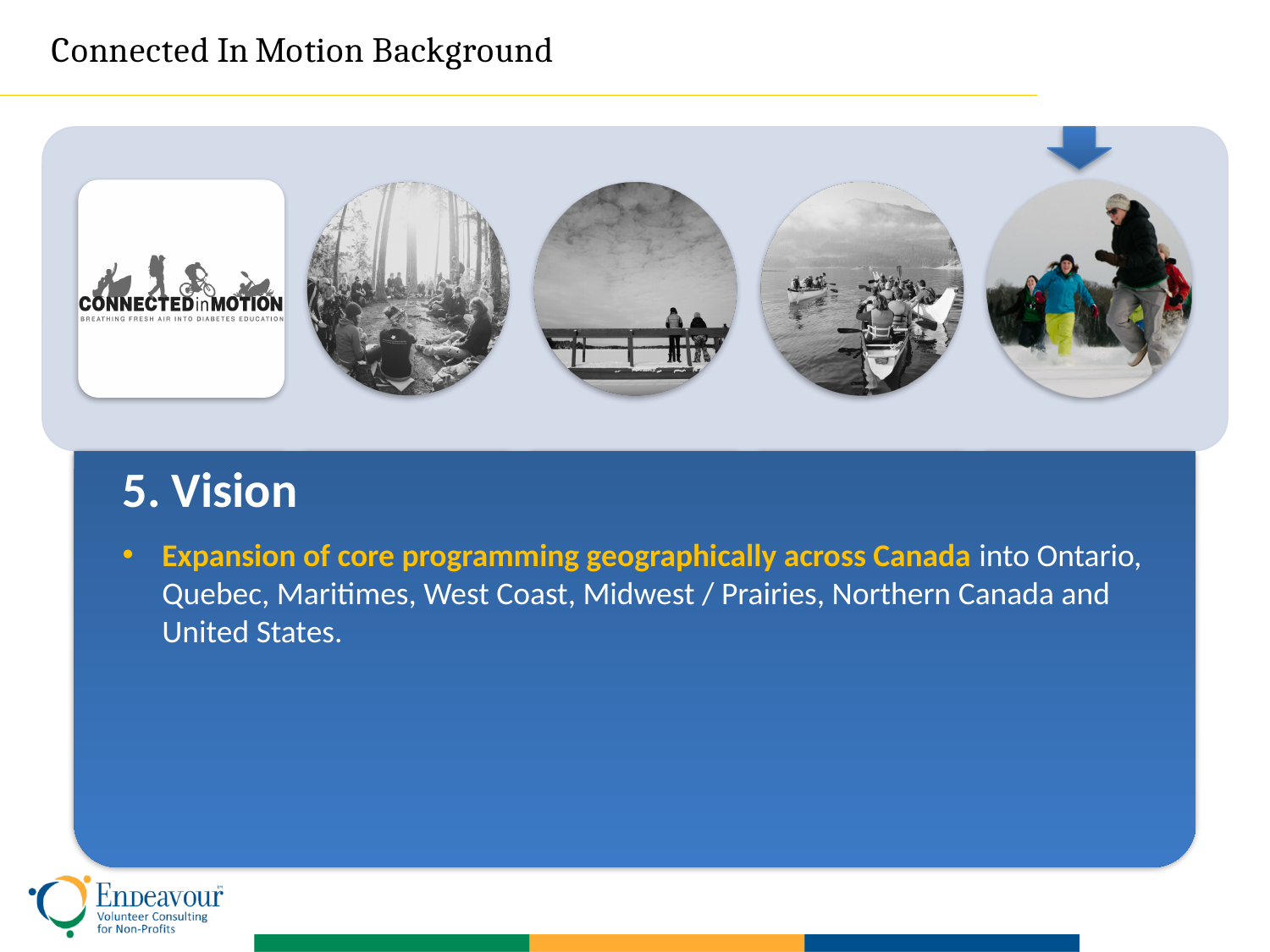

Connected In Motion Background
About
Founded in 2009.
Revenue: $208,000 in 2013 (75% corporate sponsorships, 25% events).
Staff:  2. One Executive Director and one part-time Program Coordinator.
Board Members: 3. Chair, Treasurer, Director.
Mission
“To foster a community of people living with Type 1 diabetes through peer-based experiential diabetes education, physical activity and outdoor adventure pursuits so that they may inspire one another to live life without limits.”
Segments
Serves adults living with Type 1 diabetes plus their support network of friends, family and health care teams.
Reaches more than 25,000 adults and actively engages > 1000 adults per year.
Programs
Day program
Slipstream weekends
Adventures
Networking and Online Community
Vision
Expansion of core programming geographically across Canada into Ontario, Quebec, Maritimes, West Coast, Midwest / Prairies, Northern Canada and United States.

5. Vision
Expansion of core programming geographically across Canada into Ontario, Quebec, Maritimes, West Coast, Midwest / Prairies, Northern Canada and United States.